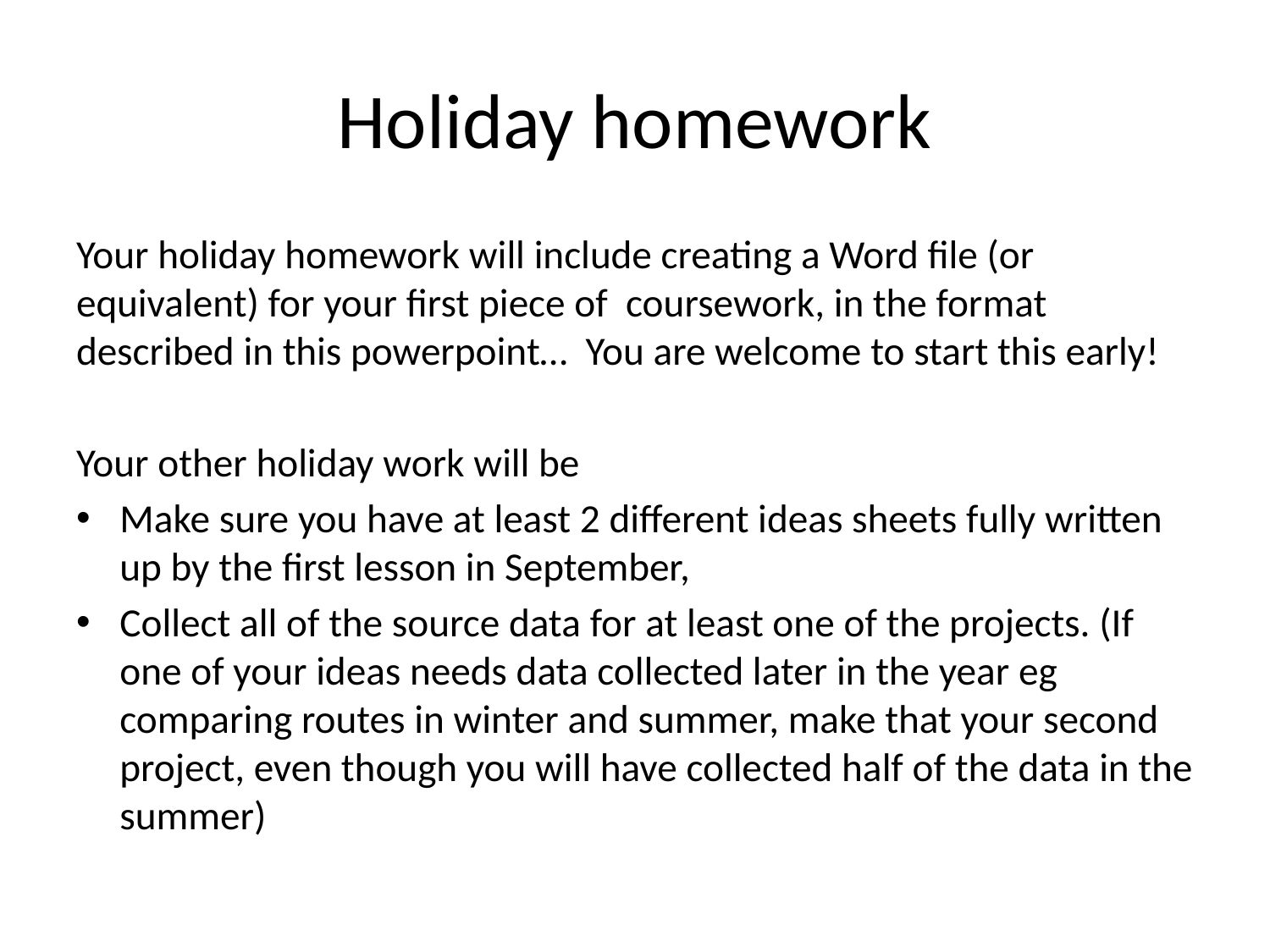

# Holiday homework
Your holiday homework will include creating a Word file (or equivalent) for your first piece of  coursework, in the format described in this powerpoint…  You are welcome to start this early!

Your other holiday work will be
Make sure you have at least 2 different ideas sheets fully written up by the first lesson in September,
Collect all of the source data for at least one of the projects. (If one of your ideas needs data collected later in the year eg comparing routes in winter and summer, make that your second project, even though you will have collected half of the data in the summer)